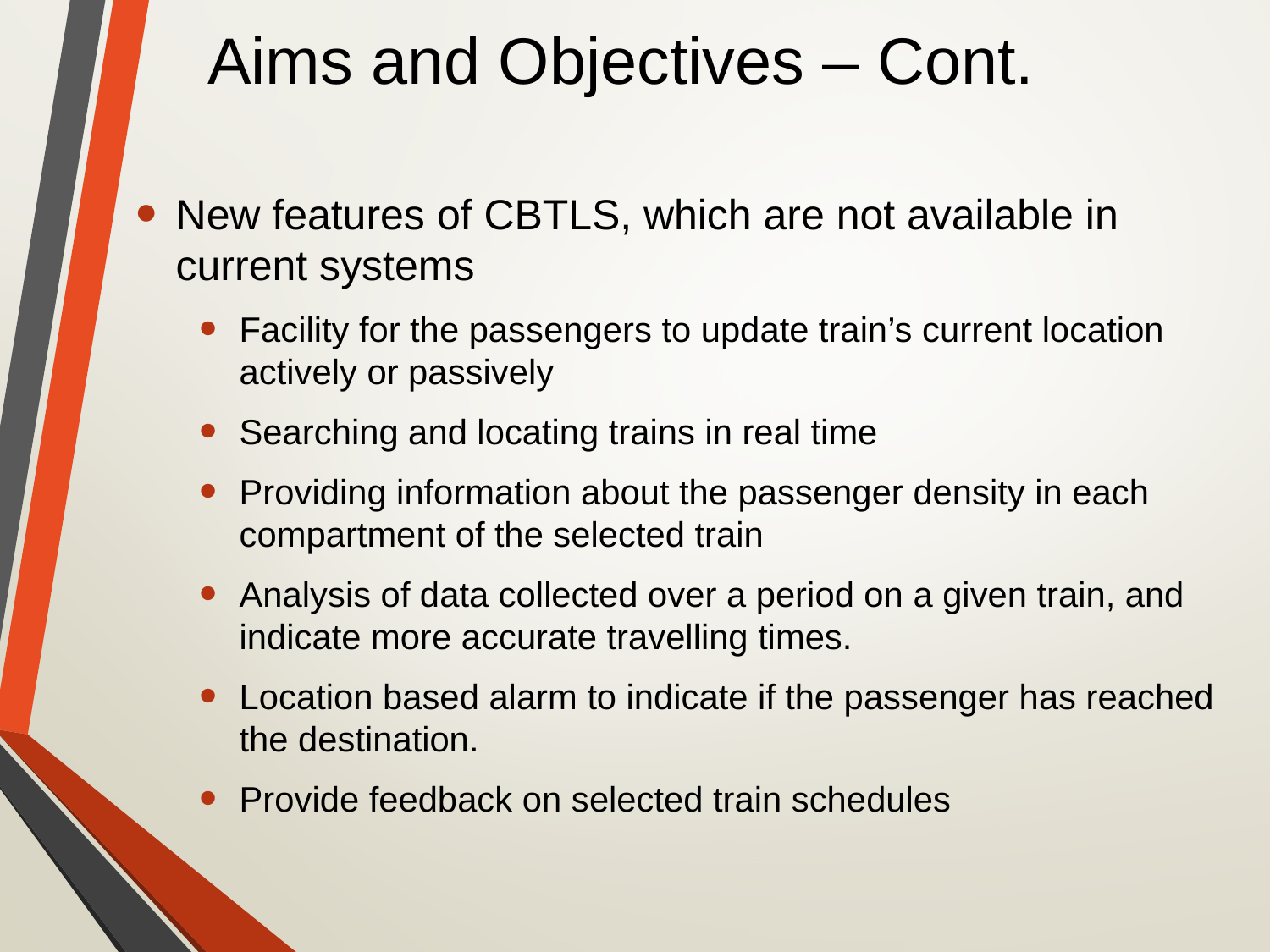

# Aims and Objectives – Cont.
New features of CBTLS, which are not available in current systems
Facility for the passengers to update train’s current location actively or passively
Searching and locating trains in real time
Providing information about the passenger density in each compartment of the selected train
Analysis of data collected over a period on a given train, and indicate more accurate travelling times.
Location based alarm to indicate if the passenger has reached the destination.
Provide feedback on selected train schedules